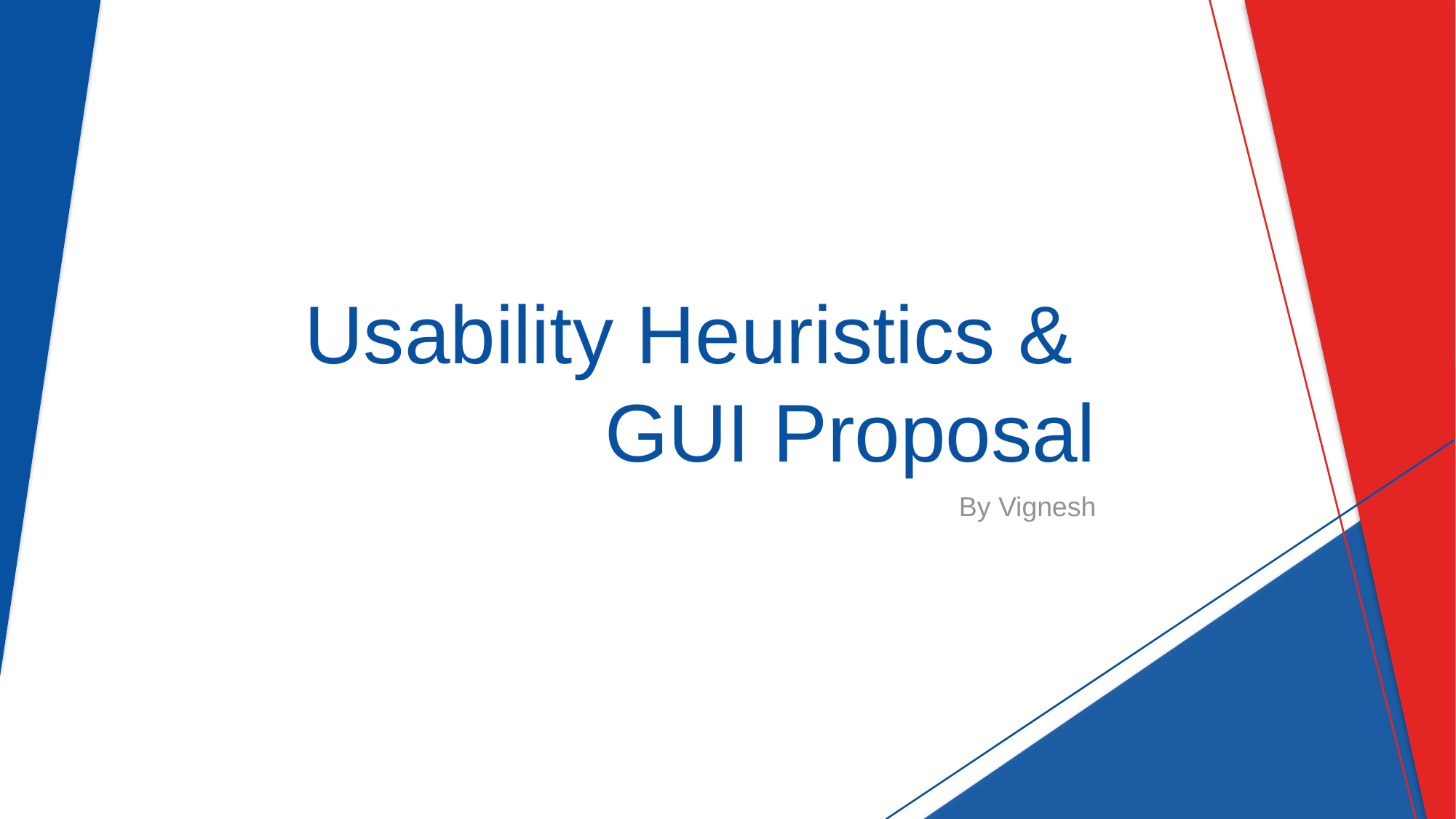

# Usability Heuristics & GUI Proposal

By Vignesh